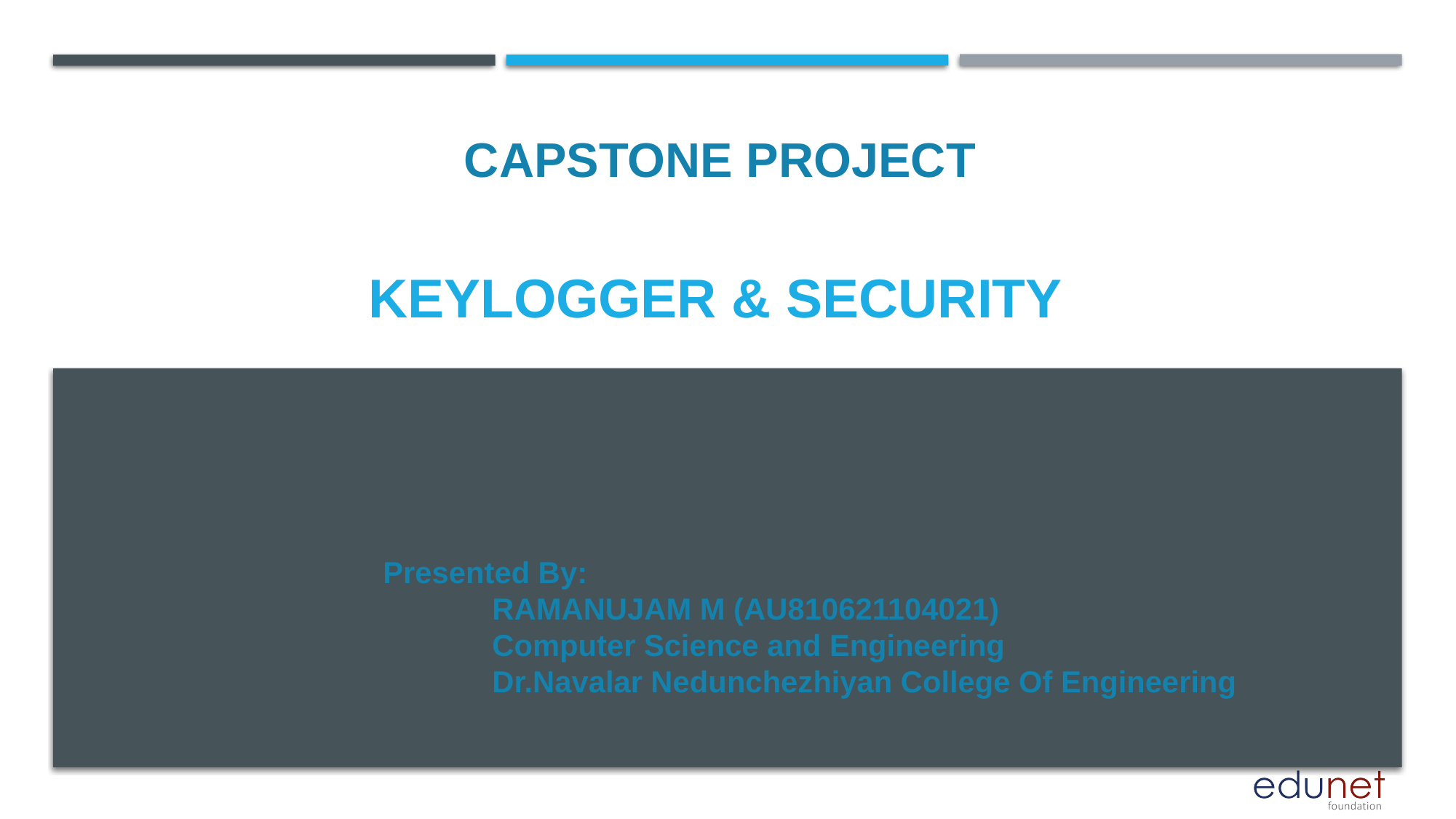

CAPSTONE PROJECT
# Keylogger & security
Presented By:
	RAMANUJAM M (AU810621104021)
	Computer Science and Engineering
	Dr.Navalar Nedunchezhiyan College Of Engineering